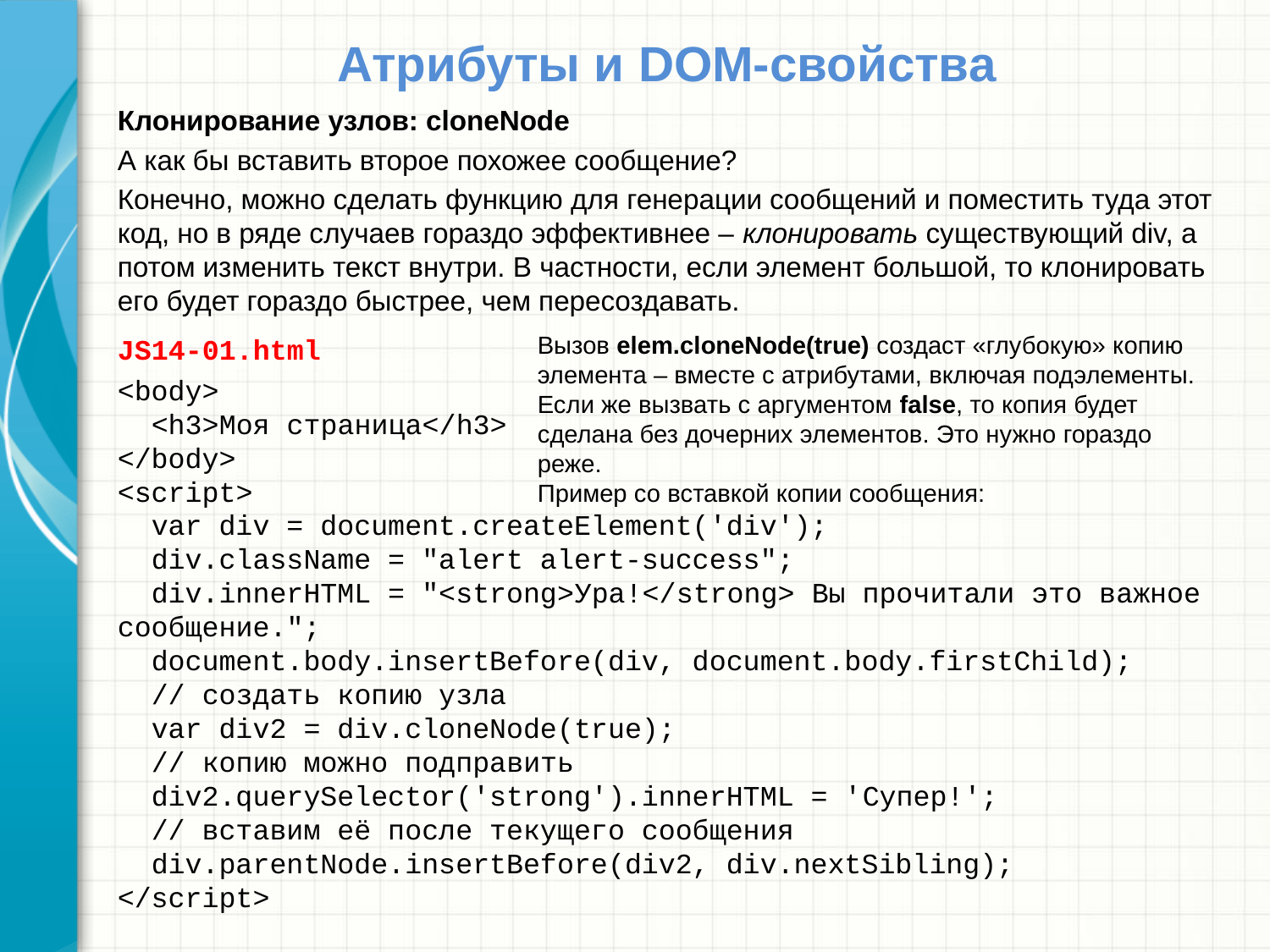

# Атрибуты и DOM-свойства
Клонирование узлов: cloneNode
А как бы вставить второе похожее сообщение?
Конечно, можно сделать функцию для генерации сообщений и поместить туда этот код, но в ряде случаев гораздо эффективнее – клонировать существующий div, а потом изменить текст внутри. В частности, если элемент большой, то клонировать его будет гораздо быстрее, чем пересоздавать.

JS14-01.html
Вызов elem.cloneNode(true) создаст «глубокую» копию элемента – вместе с атрибутами, включая подэлементы. Если же вызвать с аргументом false, то копия будет сделана без дочерних элементов. Это нужно гораздо реже.
Пример со вставкой копии сообщения:
<body>
  <h3>Моя страница</h3>
</body>
<script>
  var div = document.createElement('div');
  div.className = "alert alert-success";
  div.innerHTML = "<strong>Ура!</strong> Вы прочитали это важное сообщение.";
  document.body.insertBefore(div, document.body.firstChild);
  // создать копию узла
  var div2 = div.cloneNode(true);
  // копию можно подправить
  div2.querySelector('strong').innerHTML = 'Супер!';
  // вставим её после текущего сообщения
  div.parentNode.insertBefore(div2, div.nextSibling);
</script>